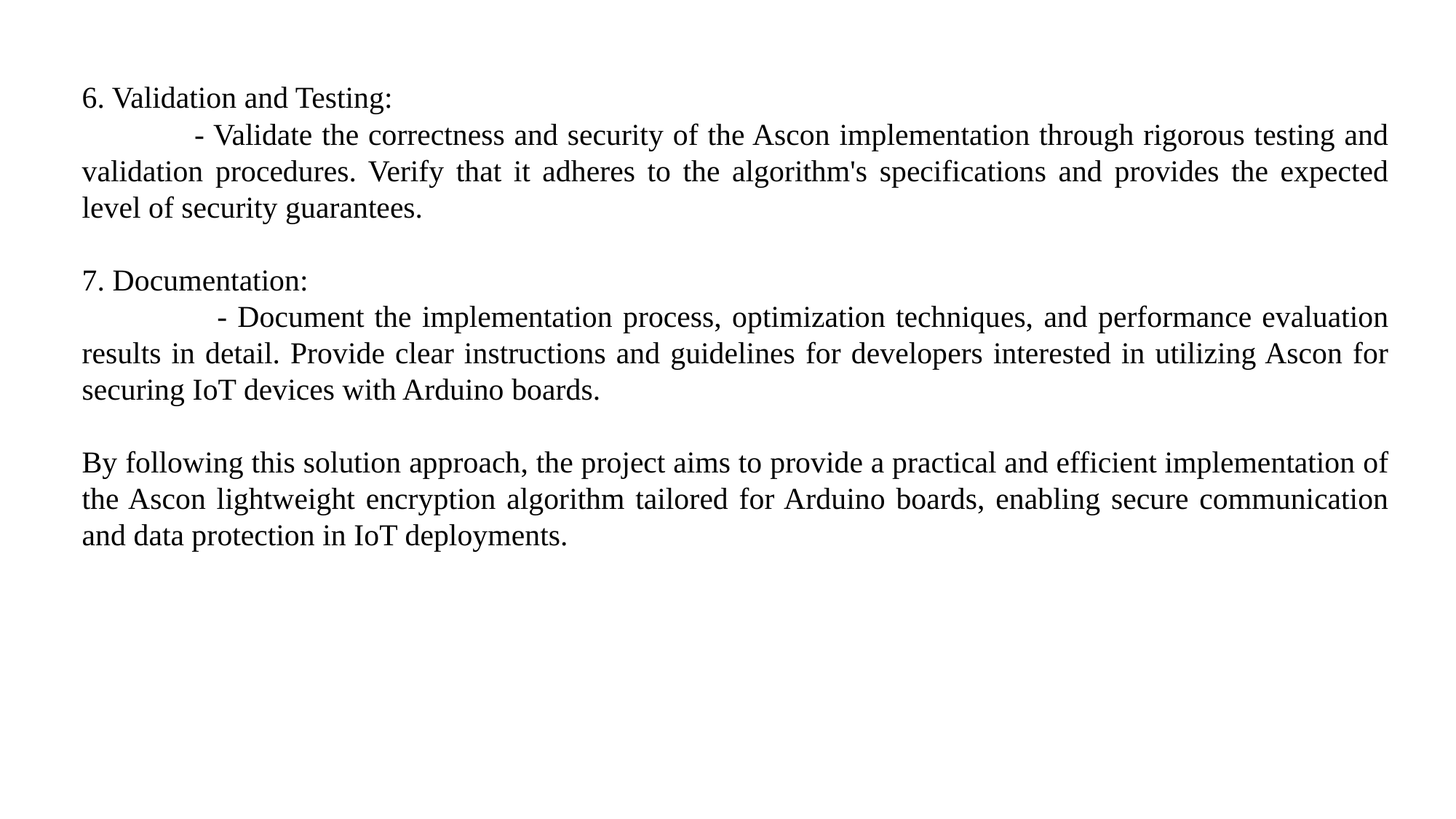

6. Validation and Testing:
            - Validate the correctness and security of the Ascon implementation through rigorous testing and validation procedures. Verify that it adheres to the algorithm's specifications and provides the expected level of security guarantees.

7. Documentation:
             - Document the implementation process, optimization techniques, and performance evaluation results in detail. Provide clear instructions and guidelines for developers interested in utilizing Ascon for securing IoT devices with Arduino boards.

By following this solution approach, the project aims to provide a practical and efficient implementation of the Ascon lightweight encryption algorithm tailored for Arduino boards, enabling secure communication and data protection in IoT deployments.